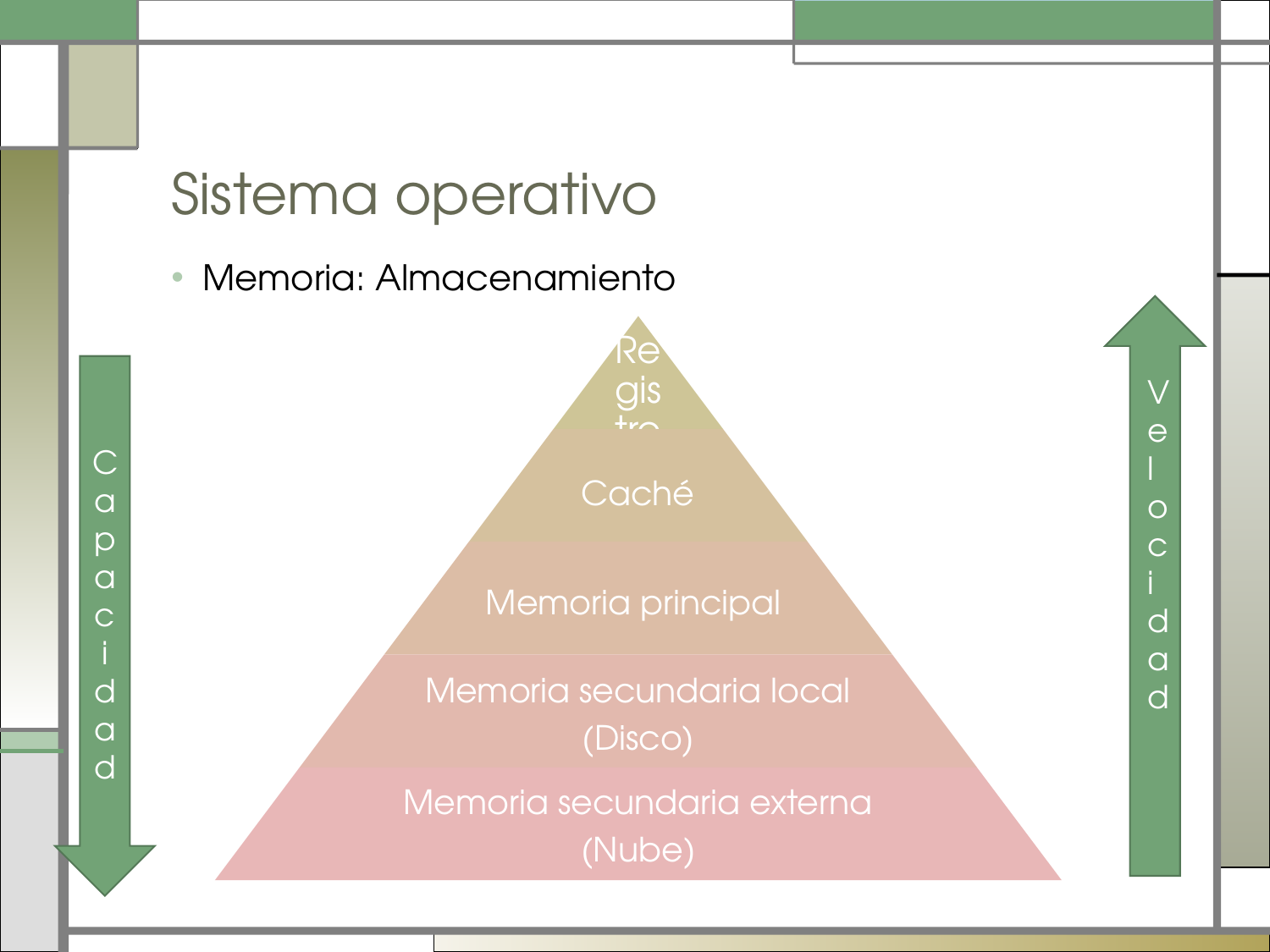

# Sistema operativo
Memoria: Almacenamiento

Registro
Caché
Memoria principal
Memoria secundaria local
(Disco)
Memoria secundaria externa
(Nube)
Capac idad
Velocidad